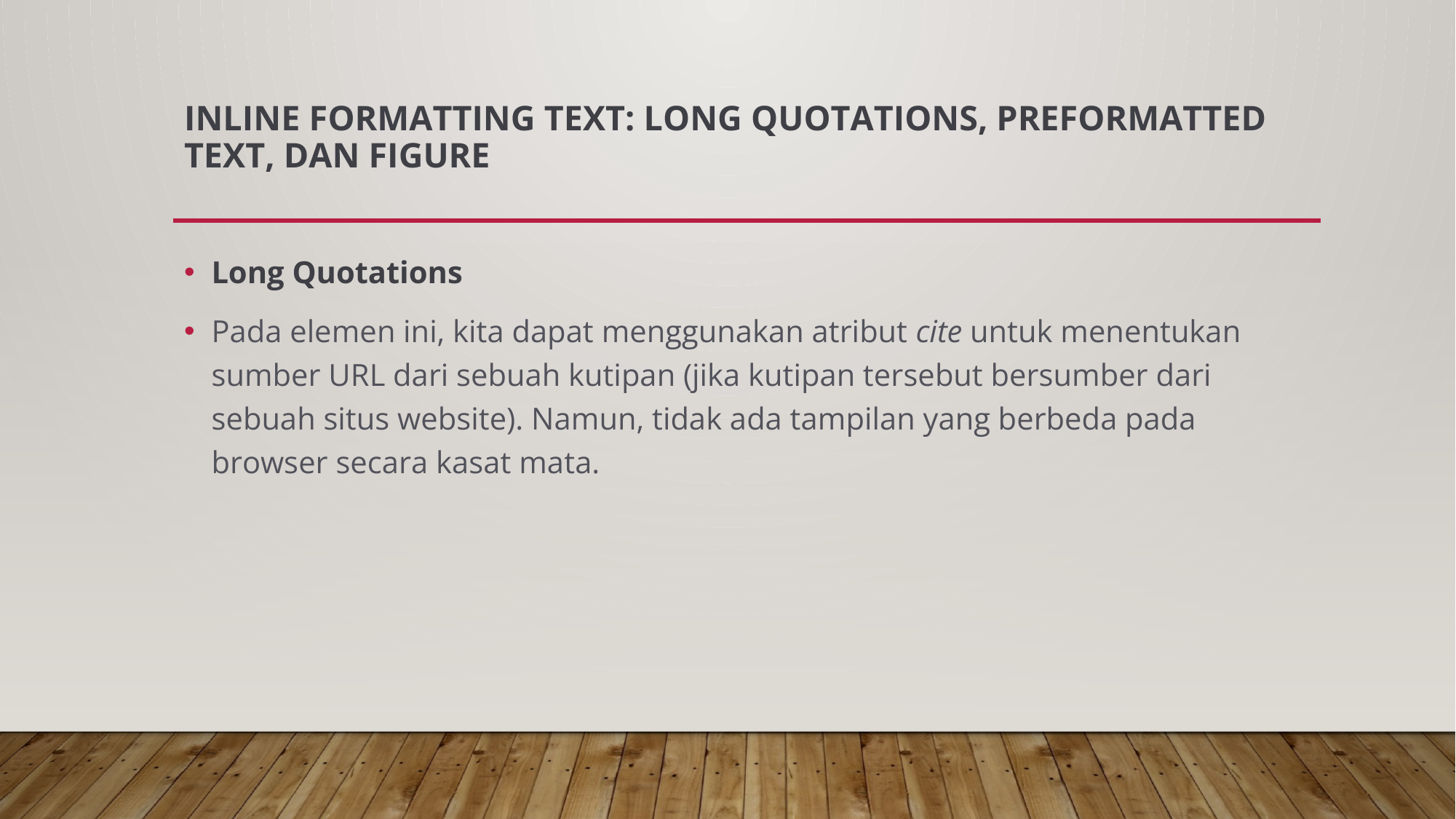

# Inline Formatting Text: Long Quotations, Preformatted Text, dan Figure
Long Quotations
Pada elemen ini, kita dapat menggunakan atribut cite untuk menentukan sumber URL dari sebuah kutipan (jika kutipan tersebut bersumber dari sebuah situs website). Namun, tidak ada tampilan yang berbeda pada browser secara kasat mata.